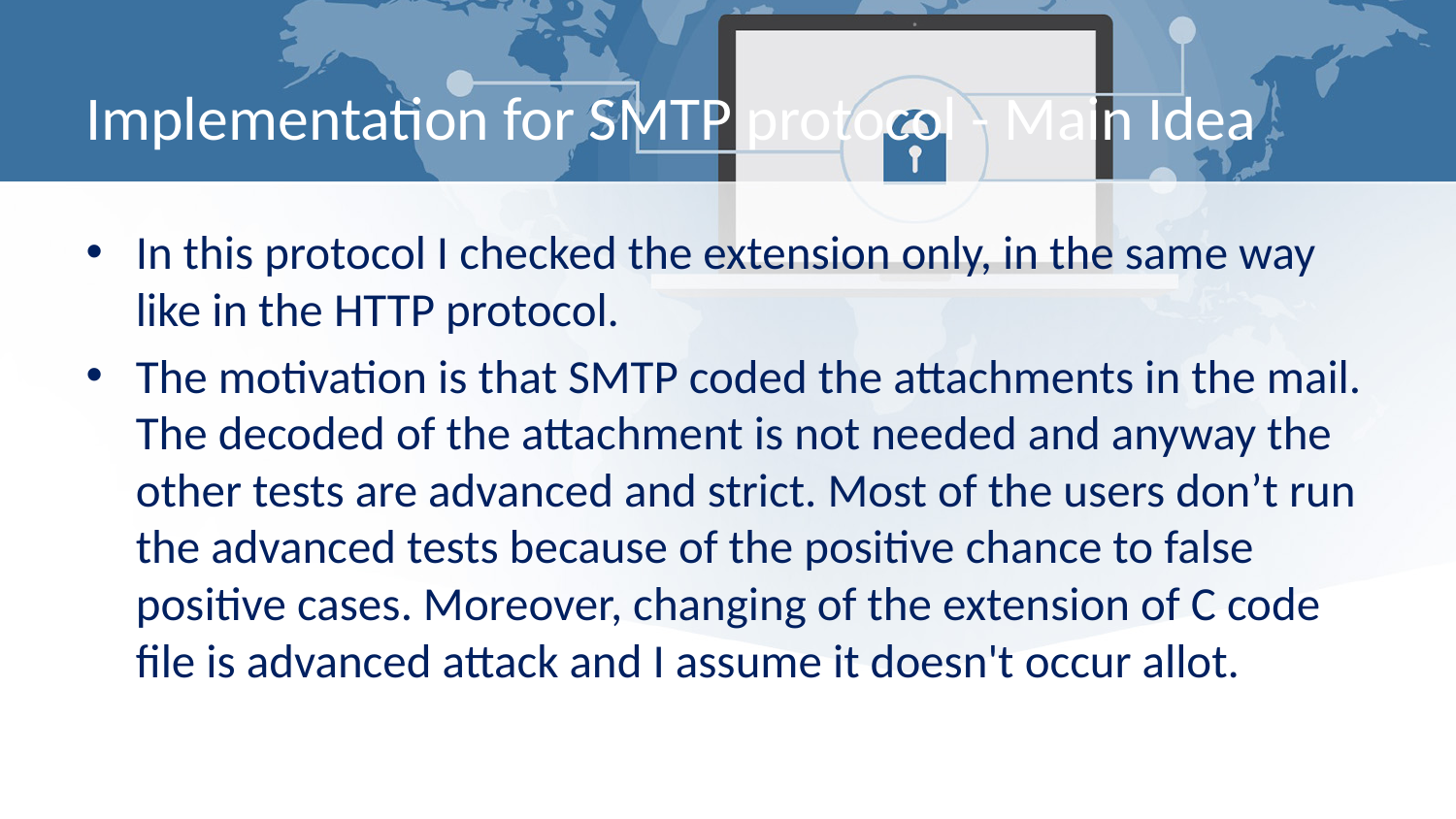

# Implementation for SMTP protocol - Main Idea
In this protocol I checked the extension only, in the same way like in the HTTP protocol.
The motivation is that SMTP coded the attachments in the mail. The decoded of the attachment is not needed and anyway the other tests are advanced and strict. Most of the users don’t run the advanced tests because of the positive chance to false positive cases. Moreover, changing of the extension of C code file is advanced attack and I assume it doesn't occur allot.